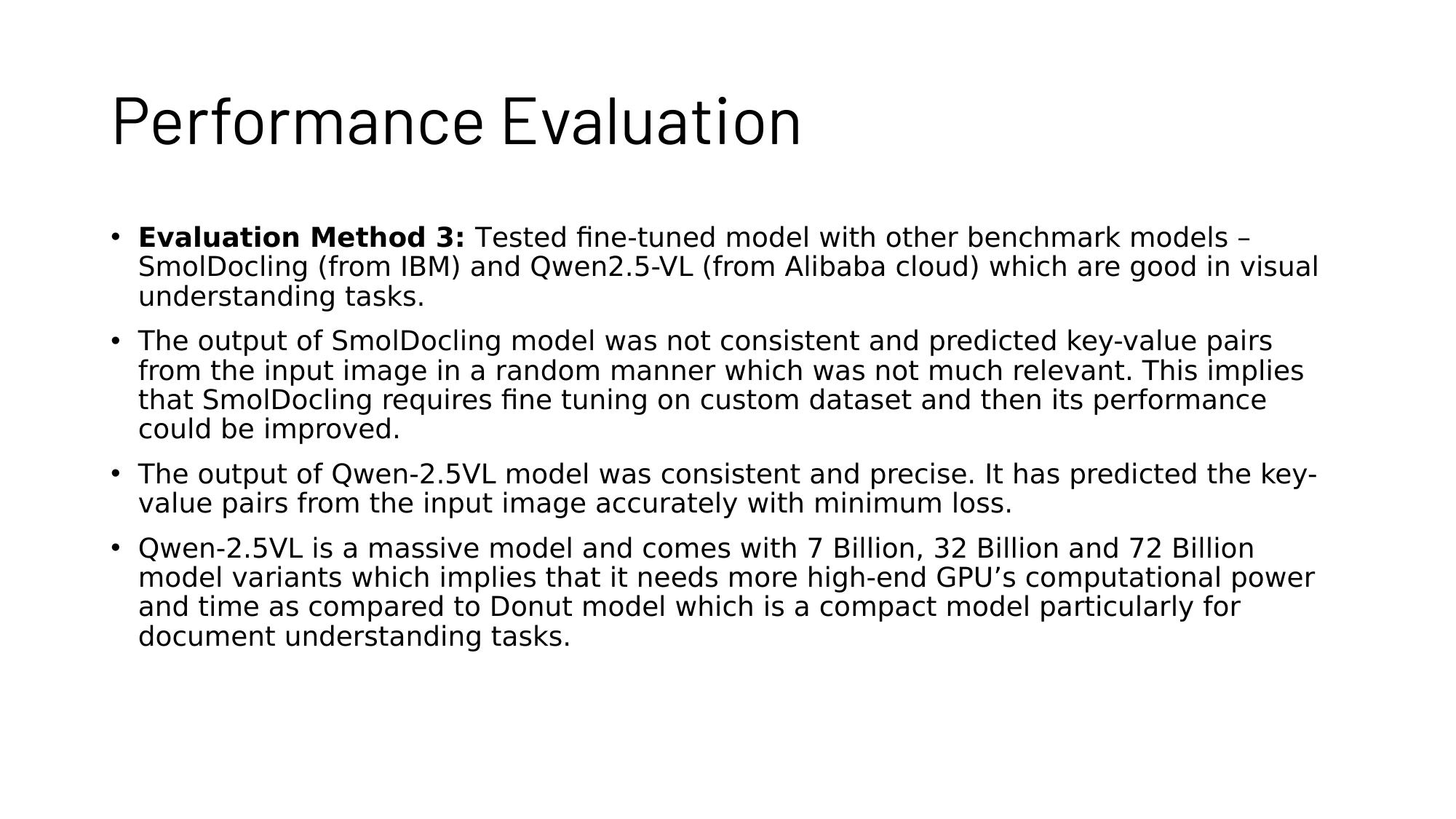

# Performance Evaluation
Evaluation Method 3: Tested fine-tuned model with other benchmark models – SmolDocling (from IBM) and Qwen2.5-VL (from Alibaba cloud) which are good in visual understanding tasks.
The output of SmolDocling model was not consistent and predicted key-value pairs from the input image in a random manner which was not much relevant. This implies that SmolDocling requires fine tuning on custom dataset and then its performance could be improved.
The output of Qwen-2.5VL model was consistent and precise. It has predicted the key-value pairs from the input image accurately with minimum loss.
Qwen-2.5VL is a massive model and comes with 7 Billion, 32 Billion and 72 Billion model variants which implies that it needs more high-end GPU’s computational power and time as compared to Donut model which is a compact model particularly for document understanding tasks.